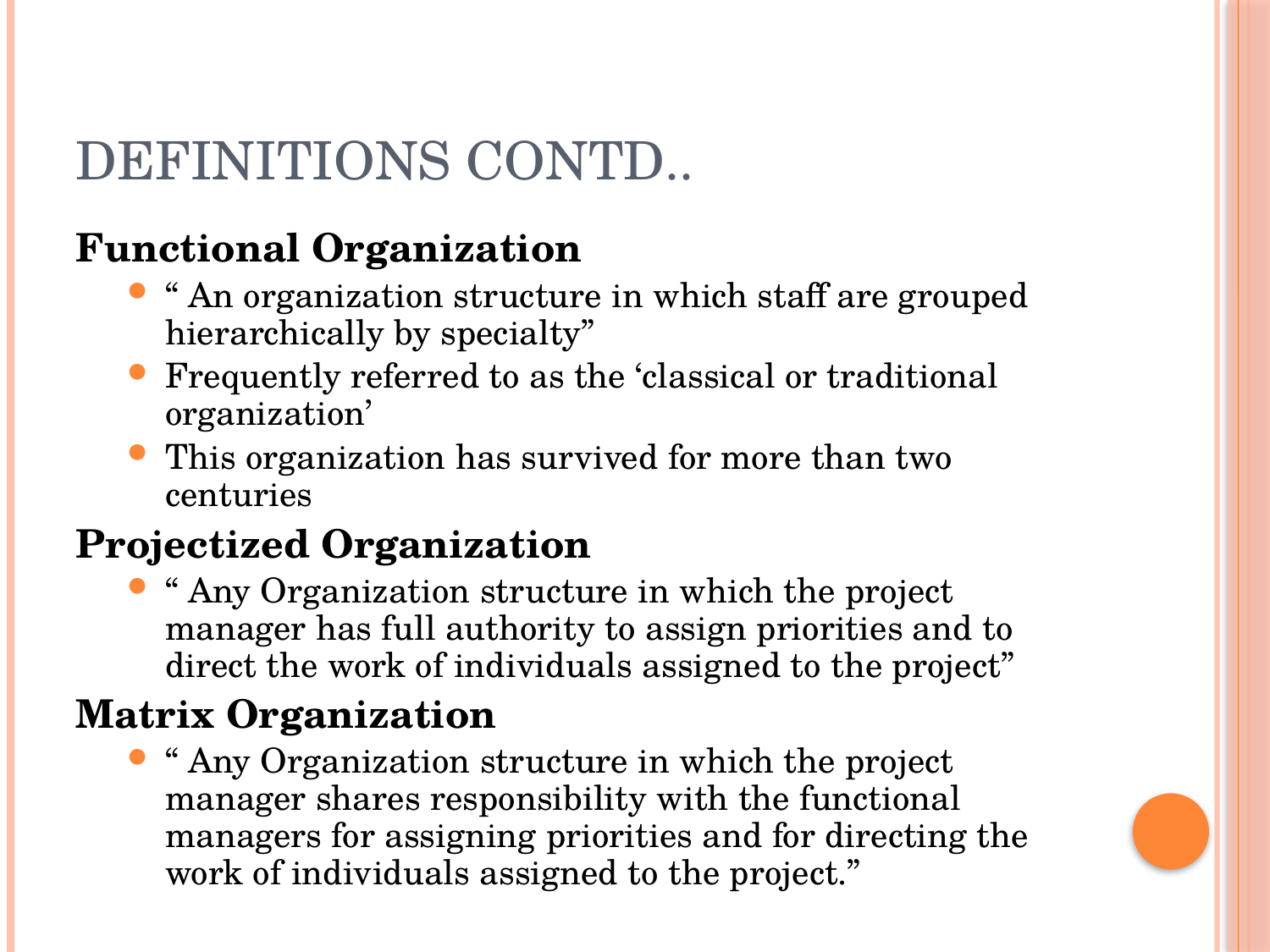

# Definitions Contd..
Functional Organization
“ An organization structure in which staff are grouped hierarchically by specialty”
Frequently referred to as the ‘classical or traditional organization’
This organization has survived for more than two centuries
Projectized Organization
“ Any Organization structure in which the project manager has full authority to assign priorities and to direct the work of individuals assigned to the project”
Matrix Organization
“ Any Organization structure in which the project manager shares responsibility with the functional managers for assigning priorities and for directing the work of individuals assigned to the project.”